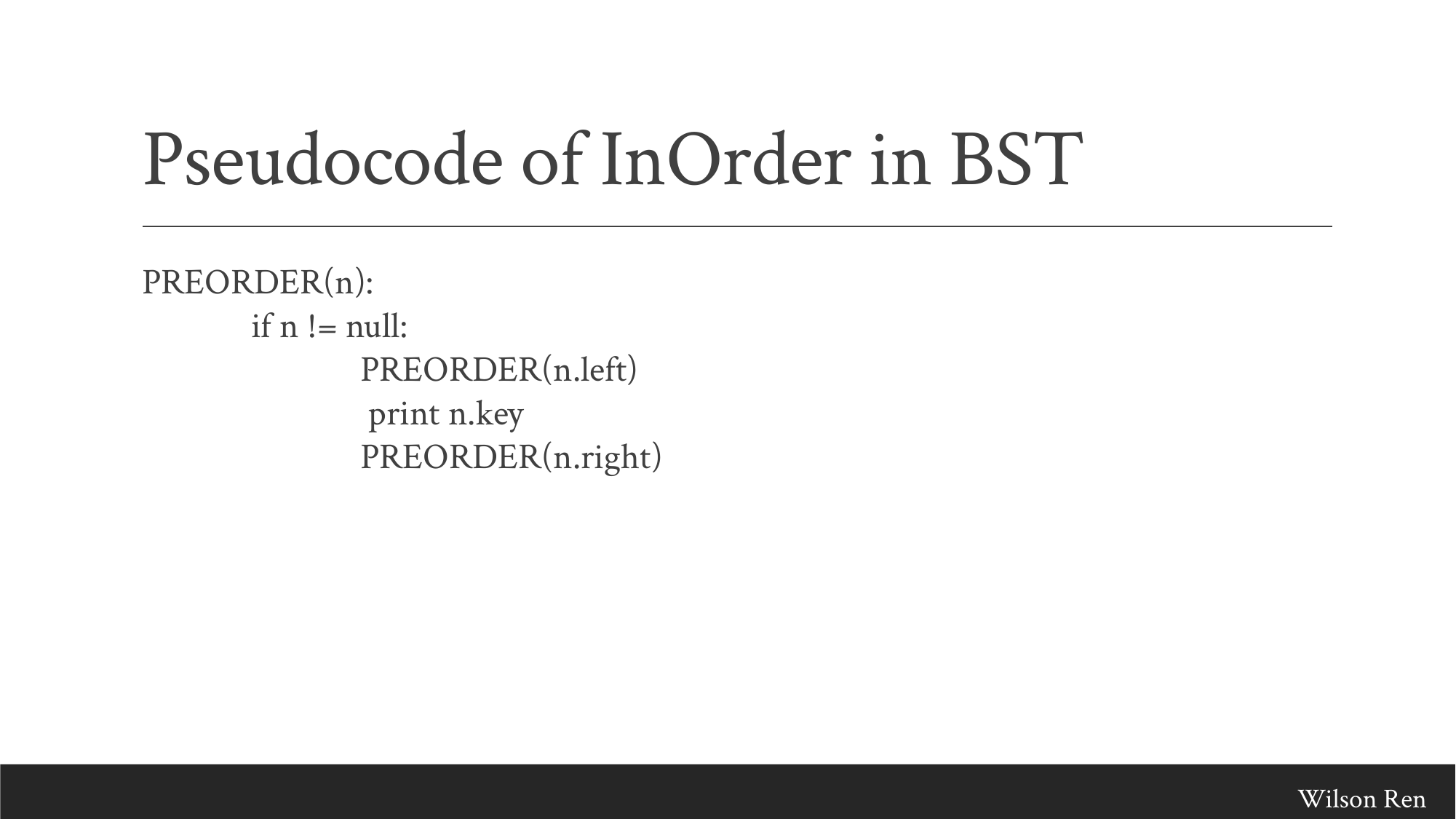

# Pseudocode of InOrder in BST
PREORDER(n):
	if n != null:
		PREORDER(n.left)
		 print n.key
		PREORDER(n.right)

Wilson Ren